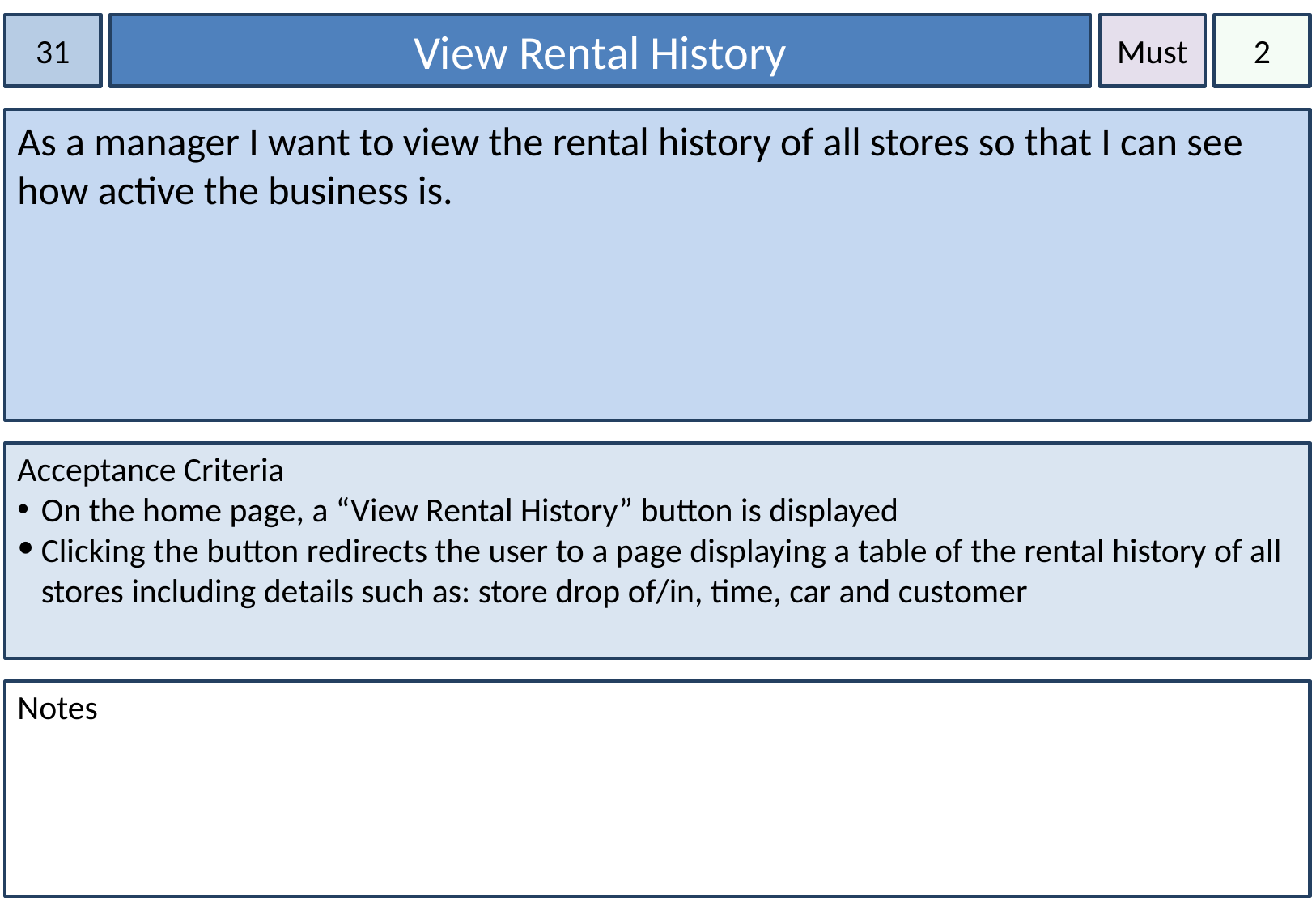

31
View Rental History
Must
2
As a manager I want to view the rental history of all stores so that I can see how active the business is.
Acceptance Criteria
On the home page, a “View Rental History” button is displayed
Clicking the button redirects the user to a page displaying a table of the rental history of all stores including details such as: store drop of/in, time, car and customer
Notes